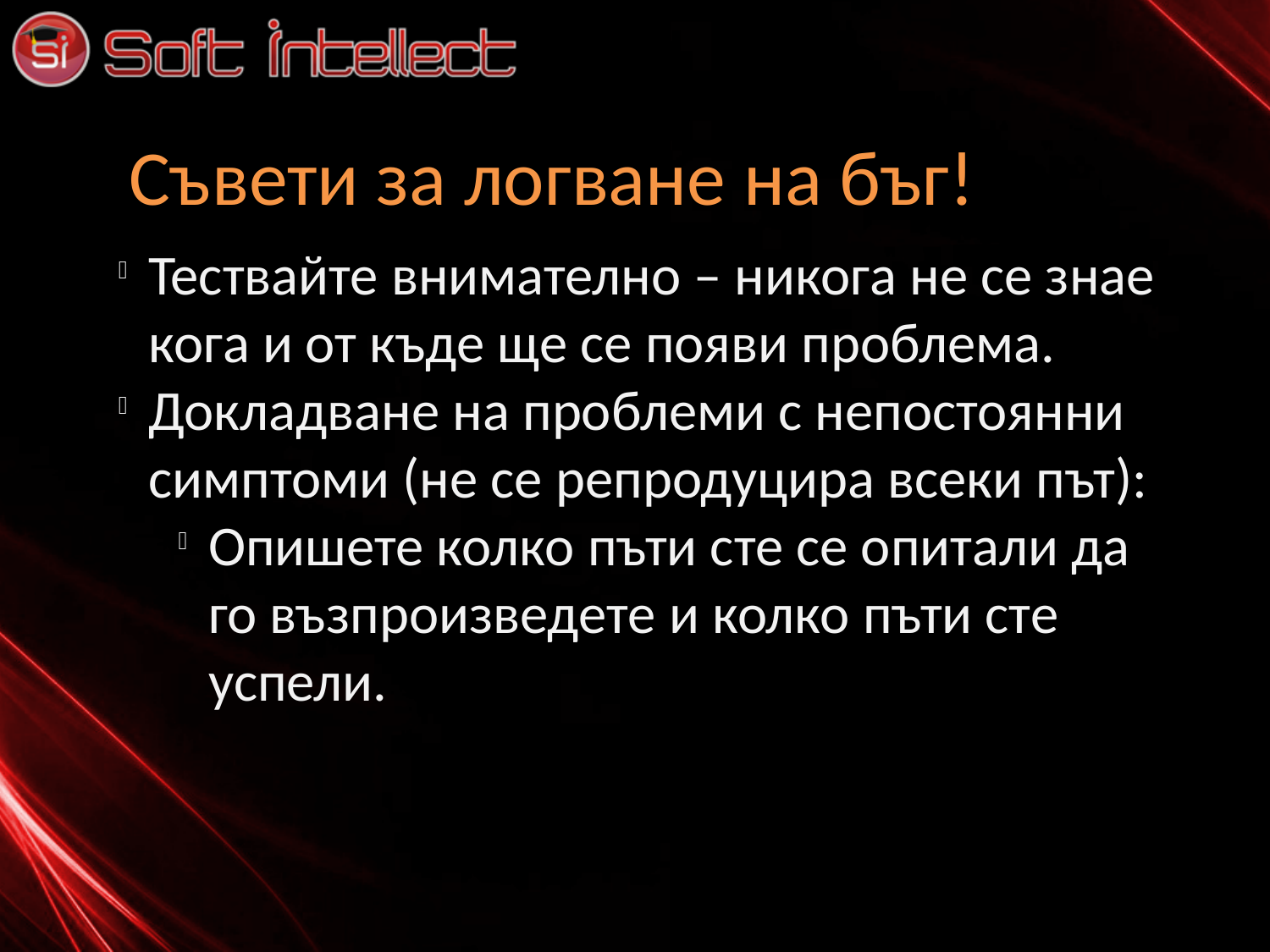

Съвети за логване на бъг!
Тествайте внимателно – никога не се знае кога и от къде ще се появи проблема.
Докладване на проблеми с непостоянни симптоми (не се репродуцира всеки път):
Опишете колко пъти сте се опитали да го възпроизведете и колко пъти сте успели.